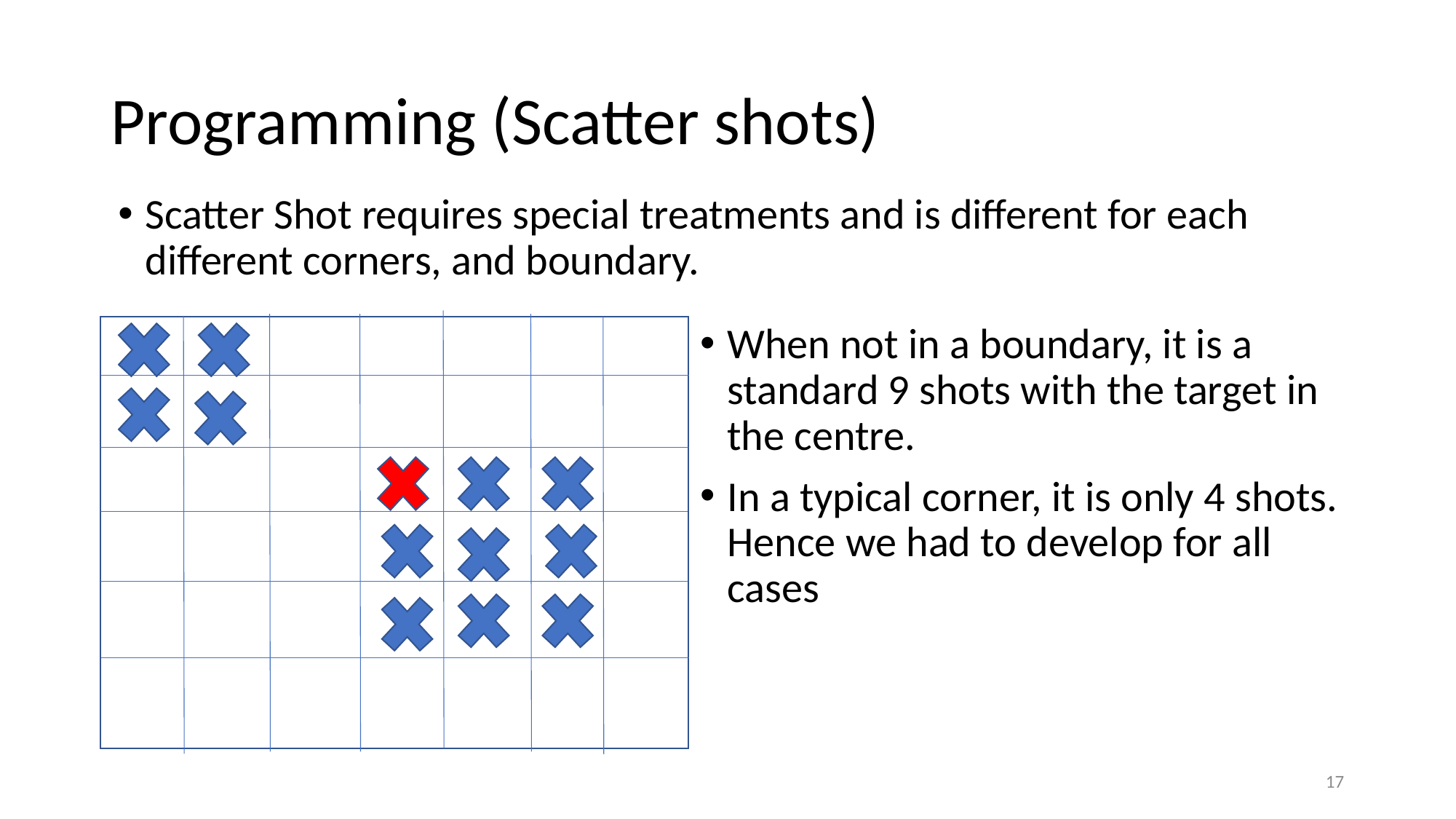

# Programming (Scatter shots)
Scatter Shot requires special treatments and is different for each different corners, and boundary.

When not in a boundary, it is a standard 9 shots with the target in the centre.
In a typical corner, it is only 4 shots. Hence we had to develop for all cases

17